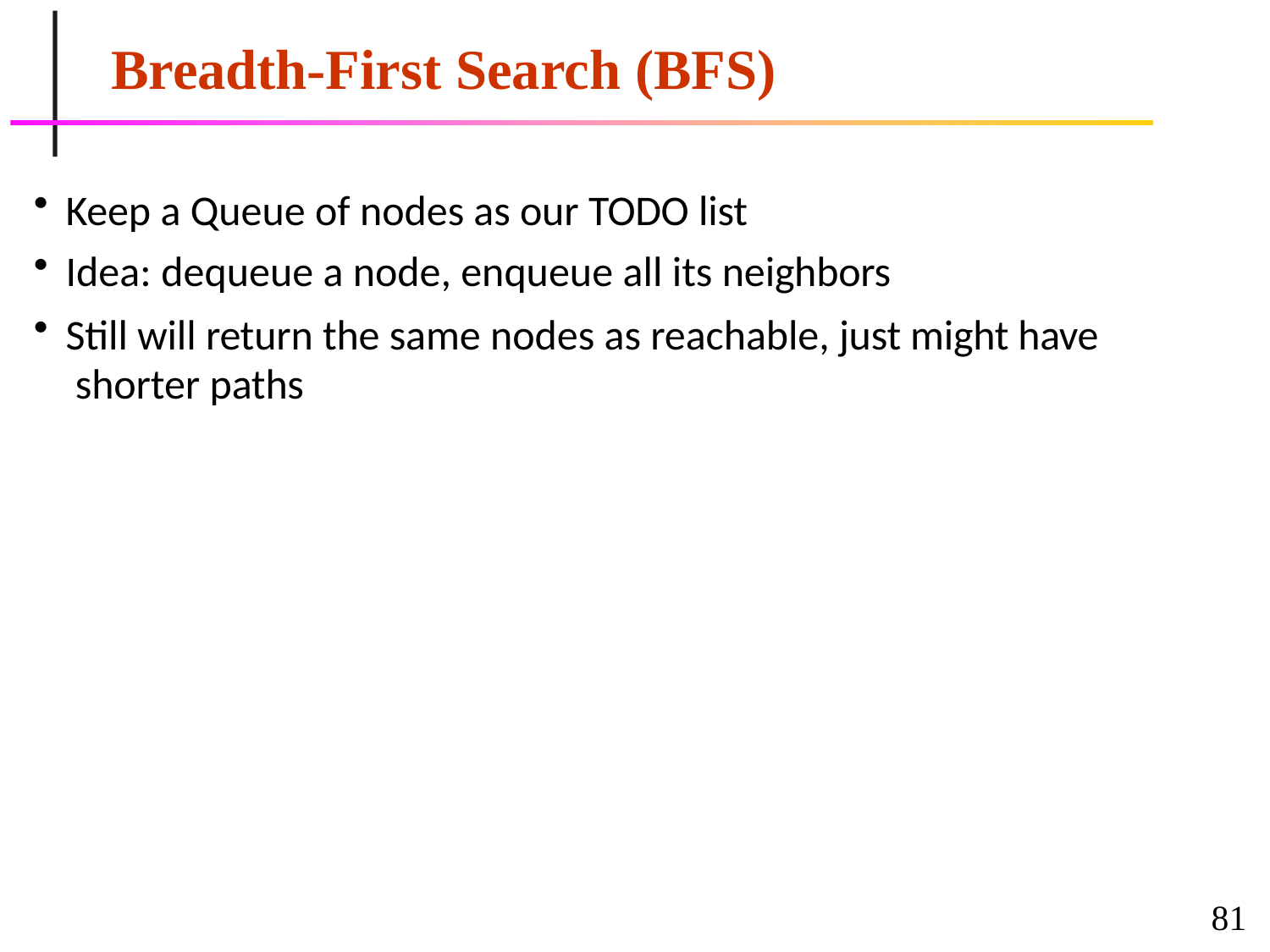

# Breadth-First Search (BFS)
Keep a Queue of nodes as our TODO list
Idea: dequeue a node, enqueue all its neighbors
Still will return the same nodes as reachable, just might have  shorter paths
81